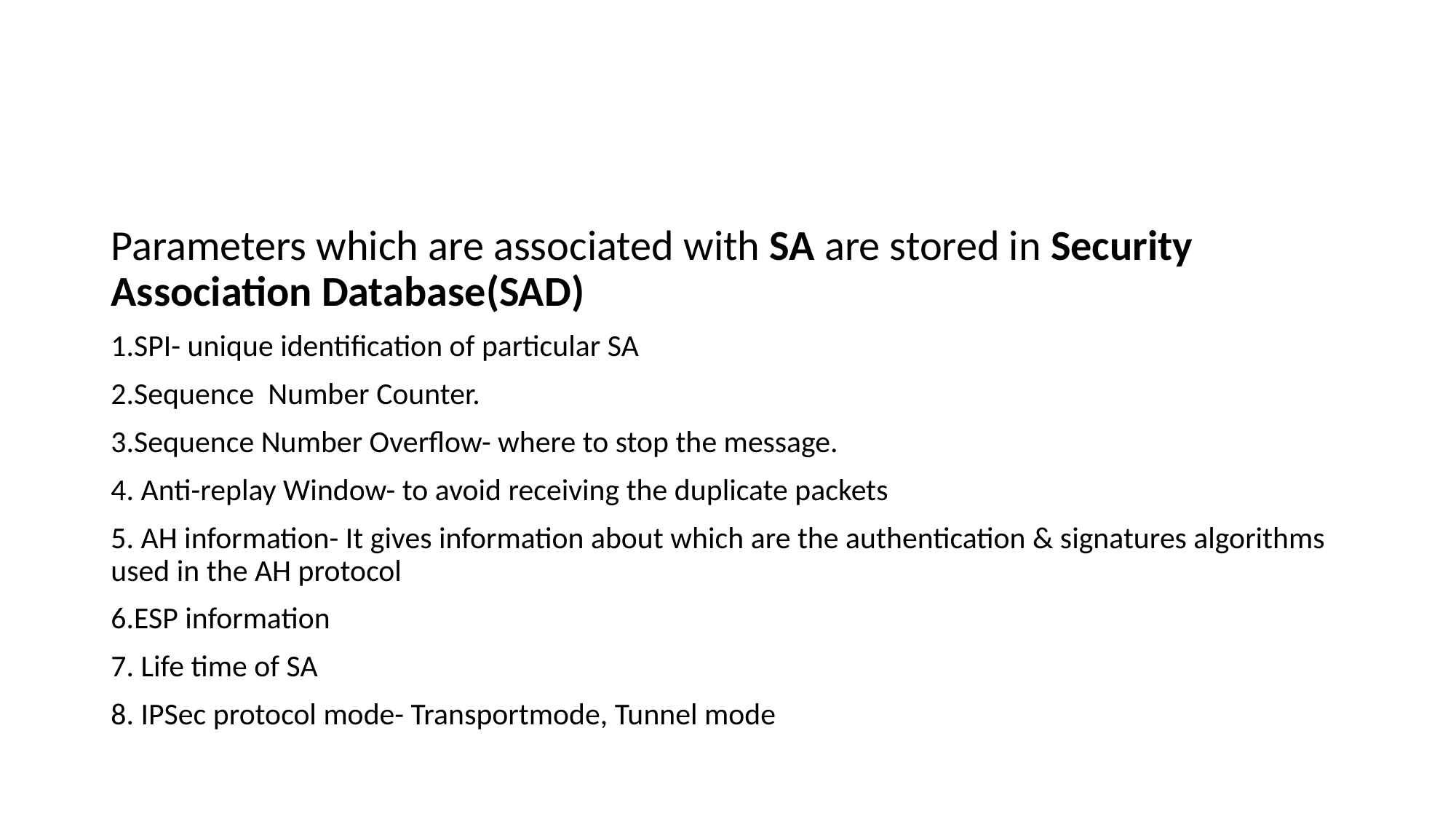

#
Parameters which are associated with SA are stored in Security Association Database(SAD)
1.SPI- unique identification of particular SA
2.Sequence  Number Counter.
3.Sequence Number Overflow- where to stop the message.
4. Anti-replay Window- to avoid receiving the duplicate packets
5. AH information- It gives information about which are the authentication & signatures algorithms used in the AH protocol
6.ESP information
7. Life time of SA
8. IPSec protocol mode- Transportmode, Tunnel mode